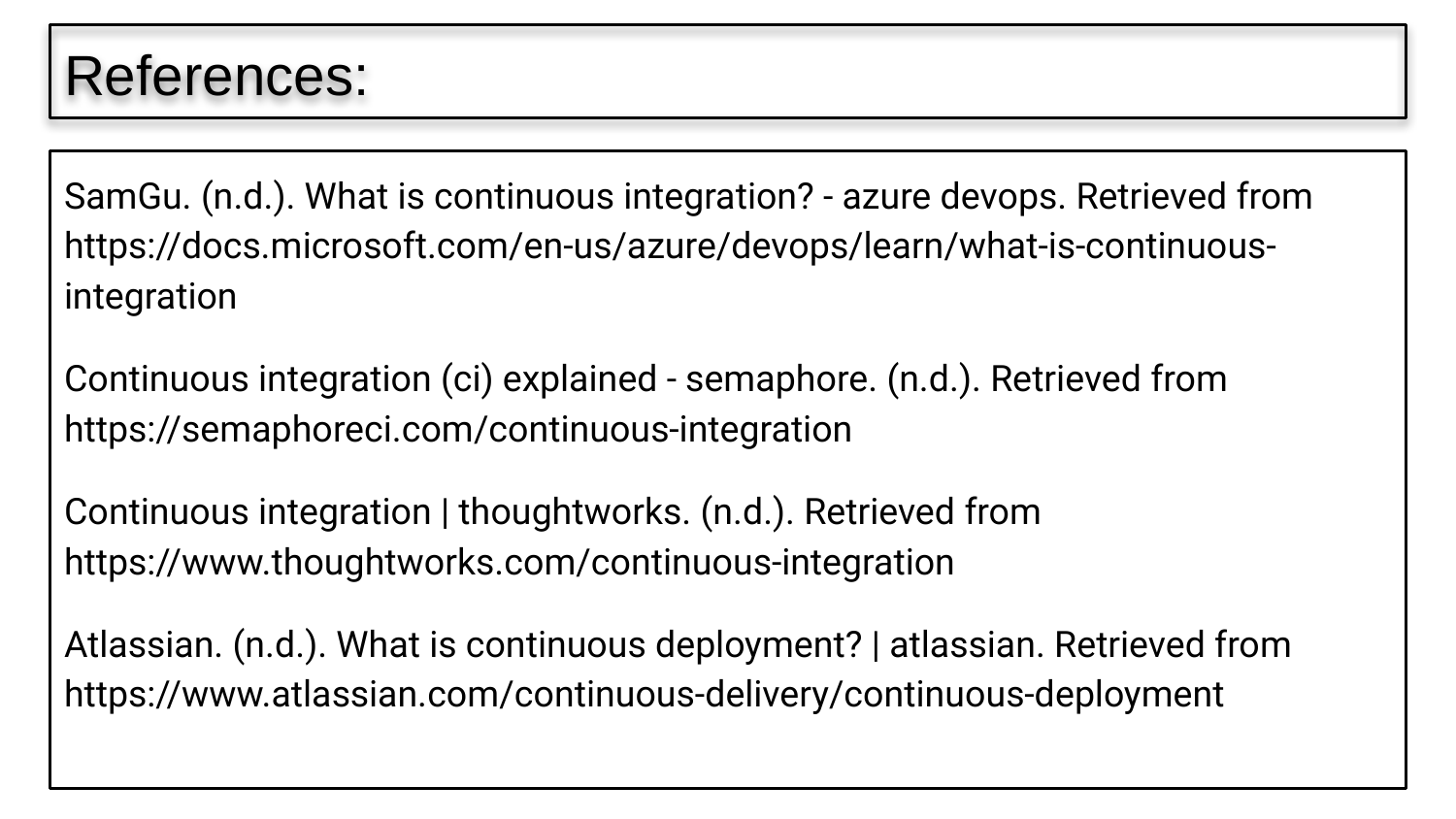

References:
SamGu. (n.d.). What is continuous integration? - azure devops. Retrieved from https://docs.microsoft.com/en-us/azure/devops/learn/what-is-continuous-integration
Continuous integration (ci) explained - semaphore. (n.d.). Retrieved from https://semaphoreci.com/continuous-integration
Continuous integration | thoughtworks. (n.d.). Retrieved from https://www.thoughtworks.com/continuous-integration
Atlassian. (n.d.). What is continuous deployment? | atlassian. Retrieved from https://www.atlassian.com/continuous-delivery/continuous-deployment